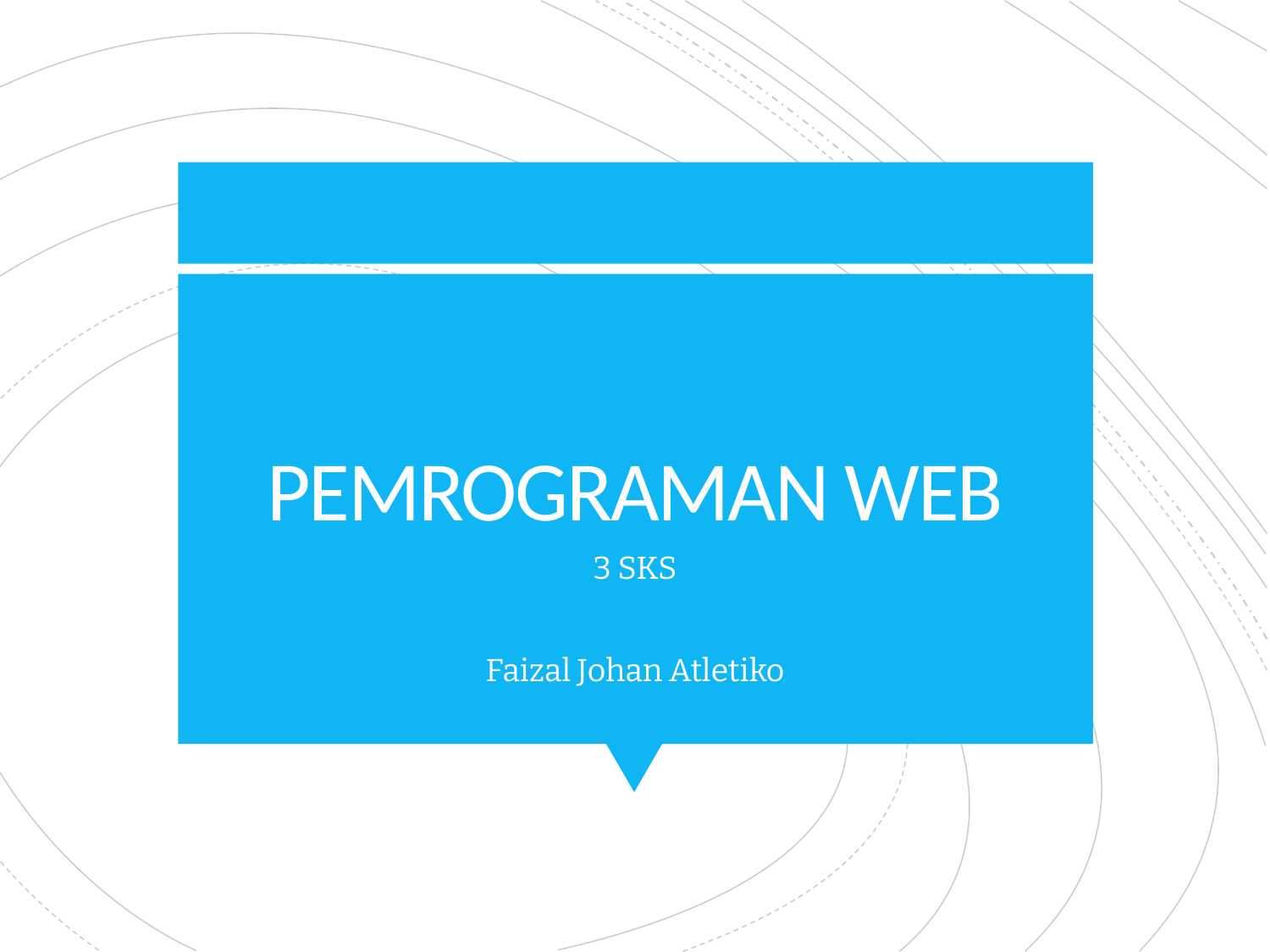

# PEMROGRAMAN WEB
3 SKS

Faizal Johan Atletiko